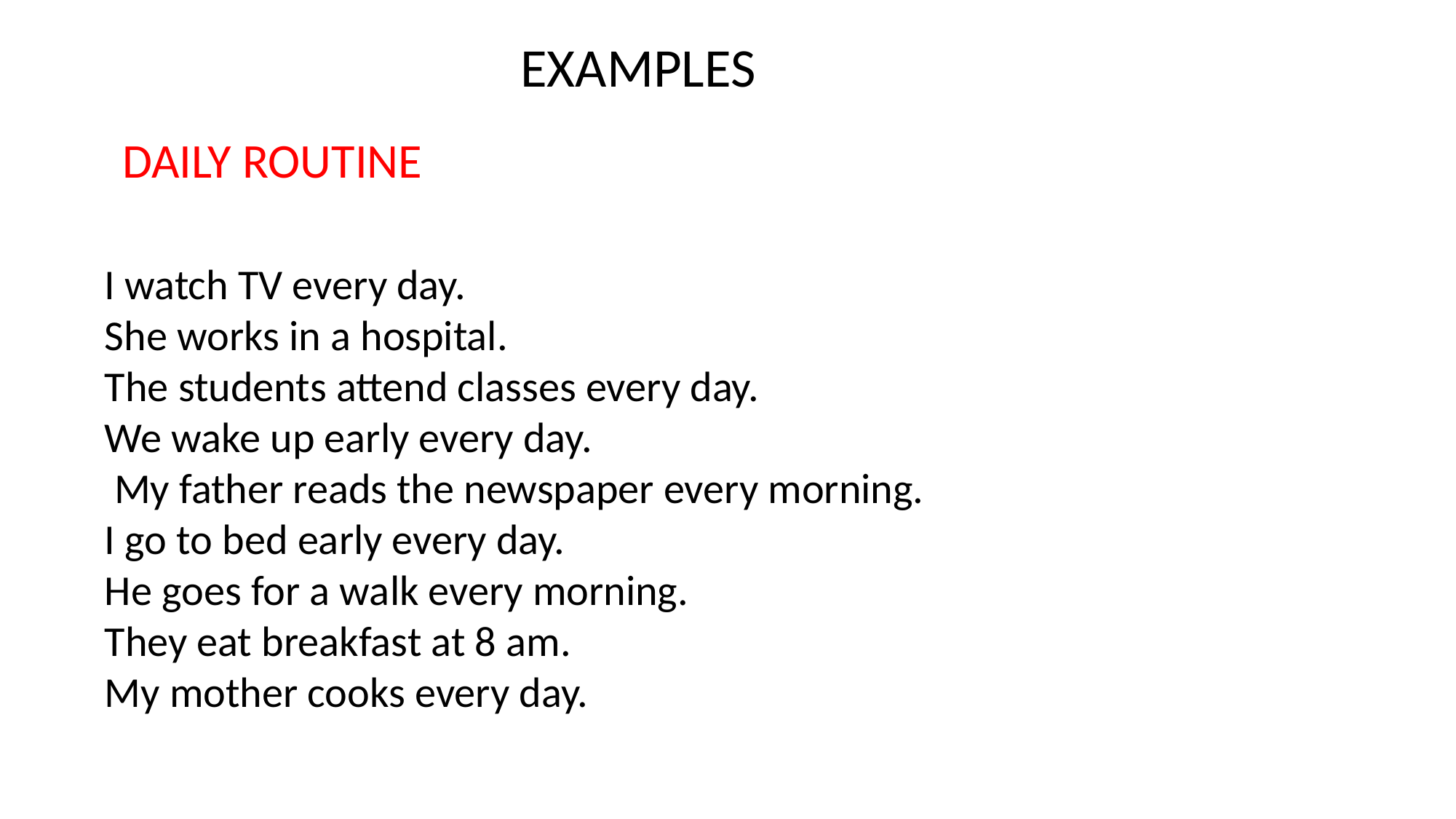

EXAMPLES
DAILY ROUTINE
I watch TV every day.
She works in a hospital.
The students attend classes every day.
We wake up early every day.
 My father reads the newspaper every morning.
I go to bed early every day.
He goes for a walk every morning.
They eat breakfast at 8 am.
My mother cooks every day.